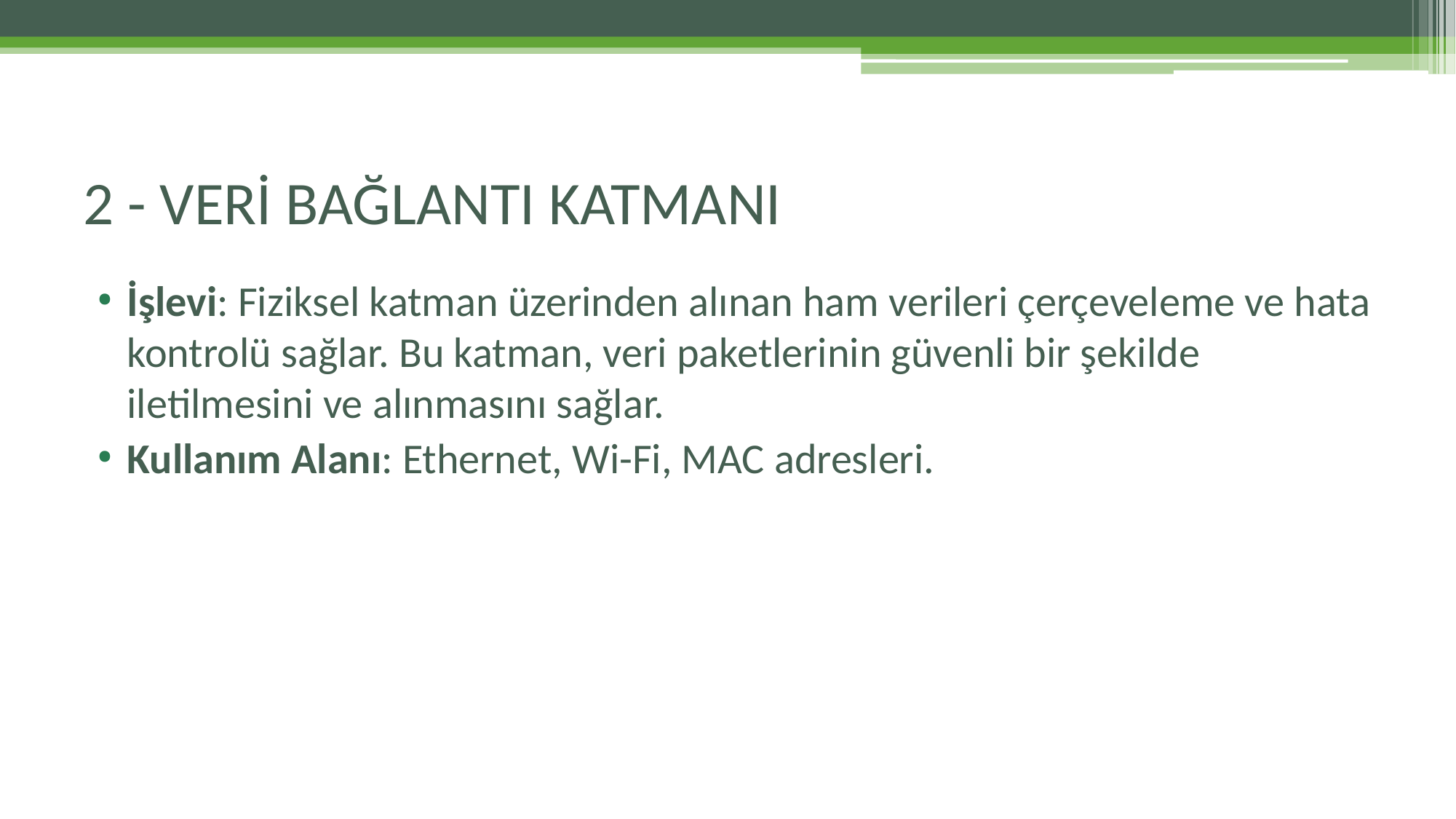

# 2 - VERİ BAĞLANTI KATMANI
İşlevi: Fiziksel katman üzerinden alınan ham verileri çerçeveleme ve hata kontrolü sağlar. Bu katman, veri paketlerinin güvenli bir şekilde iletilmesini ve alınmasını sağlar.
Kullanım Alanı: Ethernet, Wi-Fi, MAC adresleri.